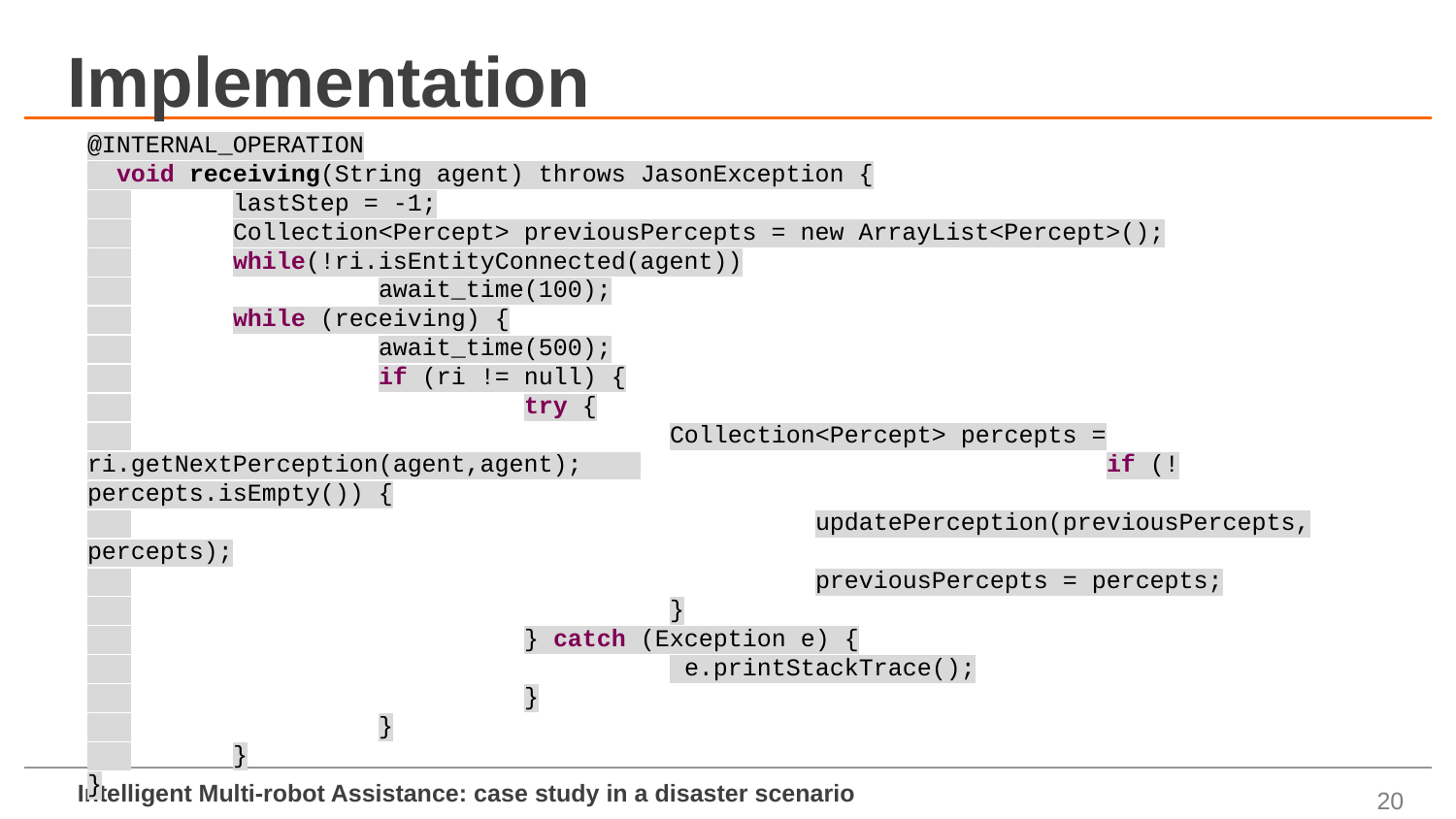

# Implementation
@INTERNAL_OPERATION
  void receiving(String agent) throws JasonException {
   	lastStep = -1;
   	Collection<Percept> previousPercepts = new ArrayList<Percept>();
   	while(!ri.isEntityConnected(agent))
   		await_time(100);
   	while (receiving) {
   		await_time(500);
   		if (ri != null) {
   			try {
   				Collection<Percept> percepts = ri.getNextPerception(agent,agent);    				if (!percepts.isEmpty()) {
   					updatePerception(previousPercepts, percepts);
   					previousPercepts = percepts;
   				}
   			} catch (Exception e) {
   				 e.printStackTrace();
   			}
   		}
   	}
}
20